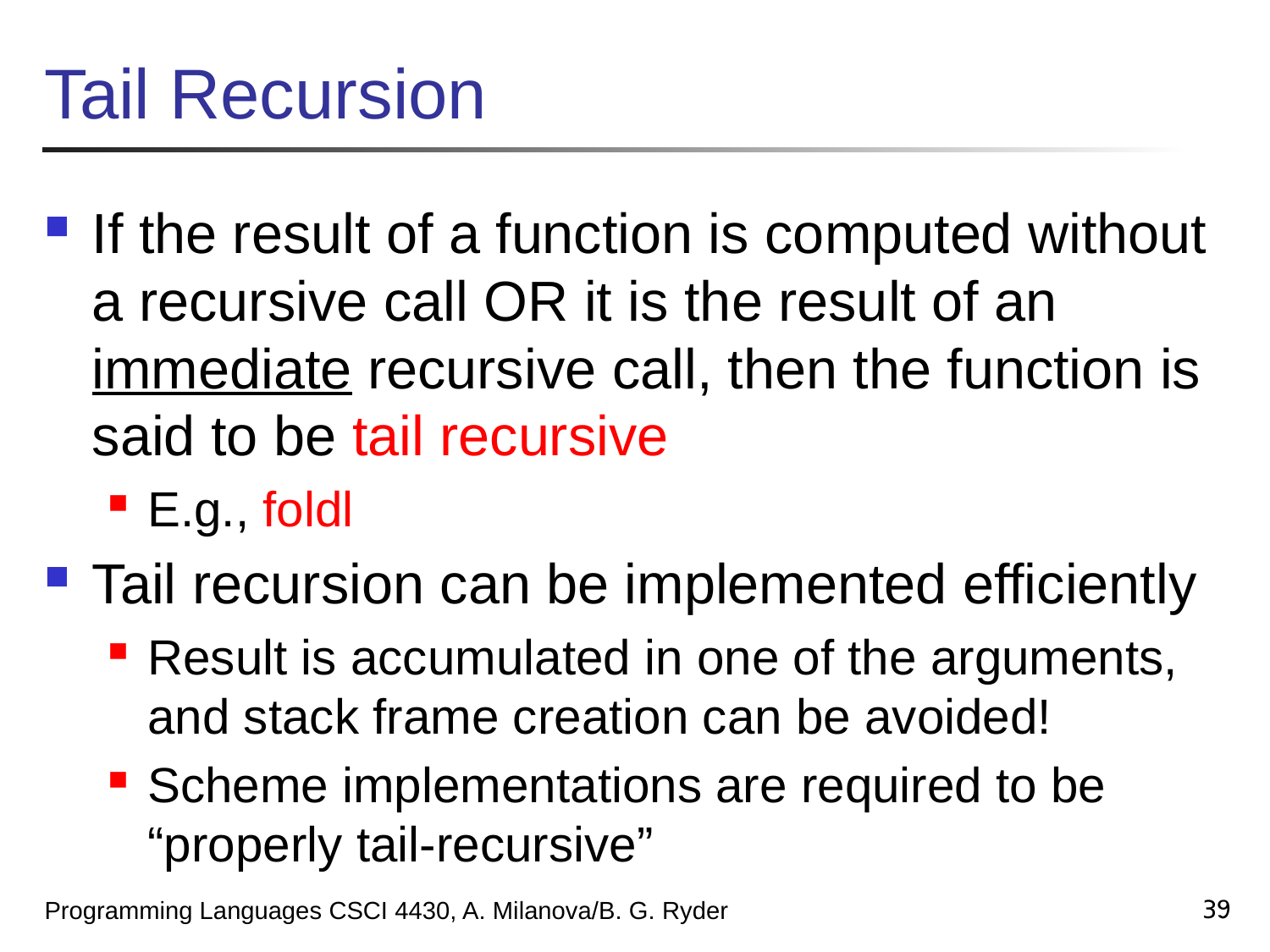

# Tail Recursion
If the result of a function is computed without a recursive call OR it is the result of an immediate recursive call, then the function is said to be tail recursive
E.g., foldl
Tail recursion can be implemented efficiently
Result is accumulated in one of the arguments, and stack frame creation can be avoided!
Scheme implementations are required to be “properly tail-recursive”
39
Programming Languages CSCI 4430, A. Milanova/B. G. Ryder